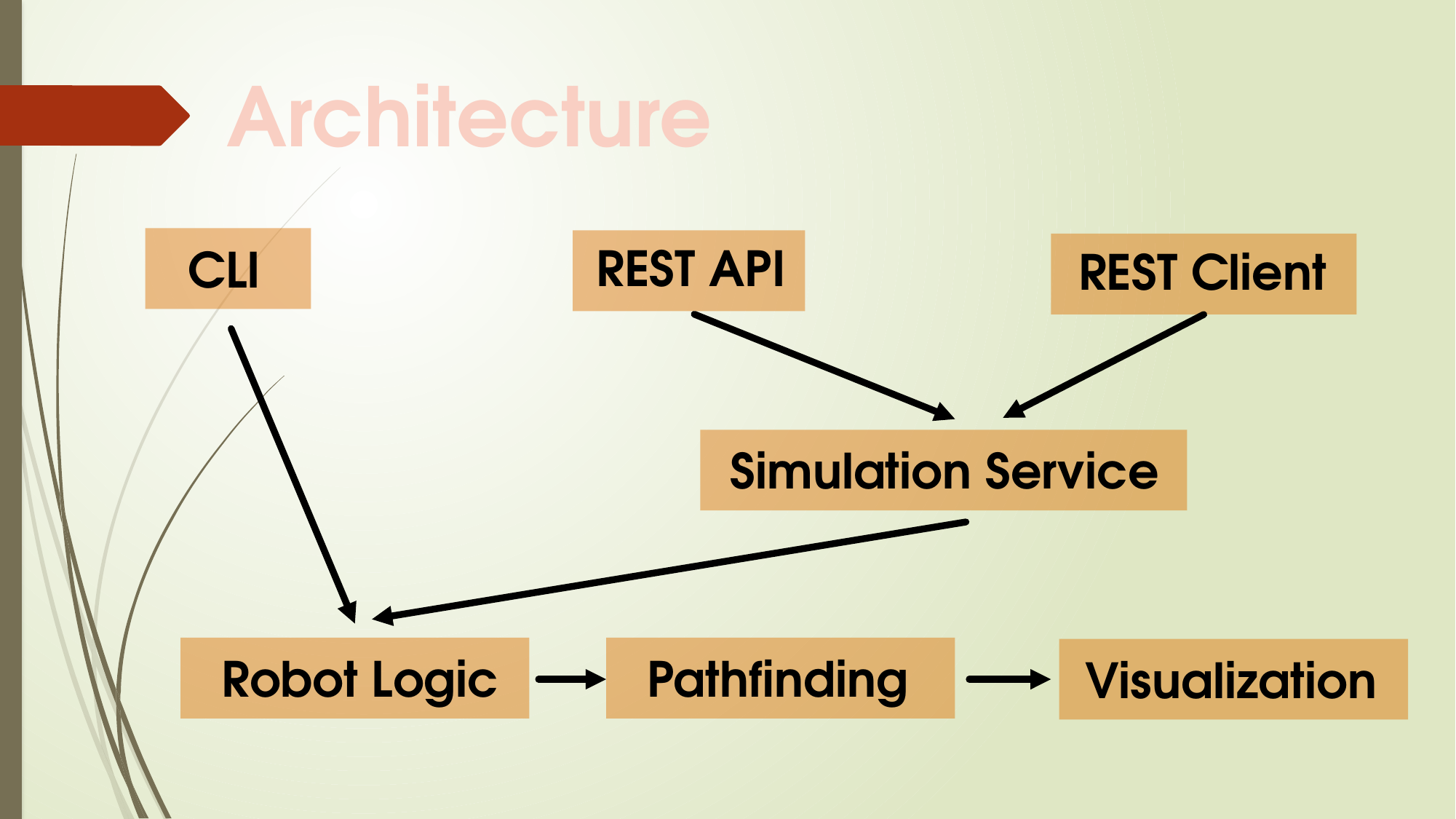

Architecture

CLI

REST API

REST Client

Simulation Service

Robot Logic

Pathfinding

Visualization